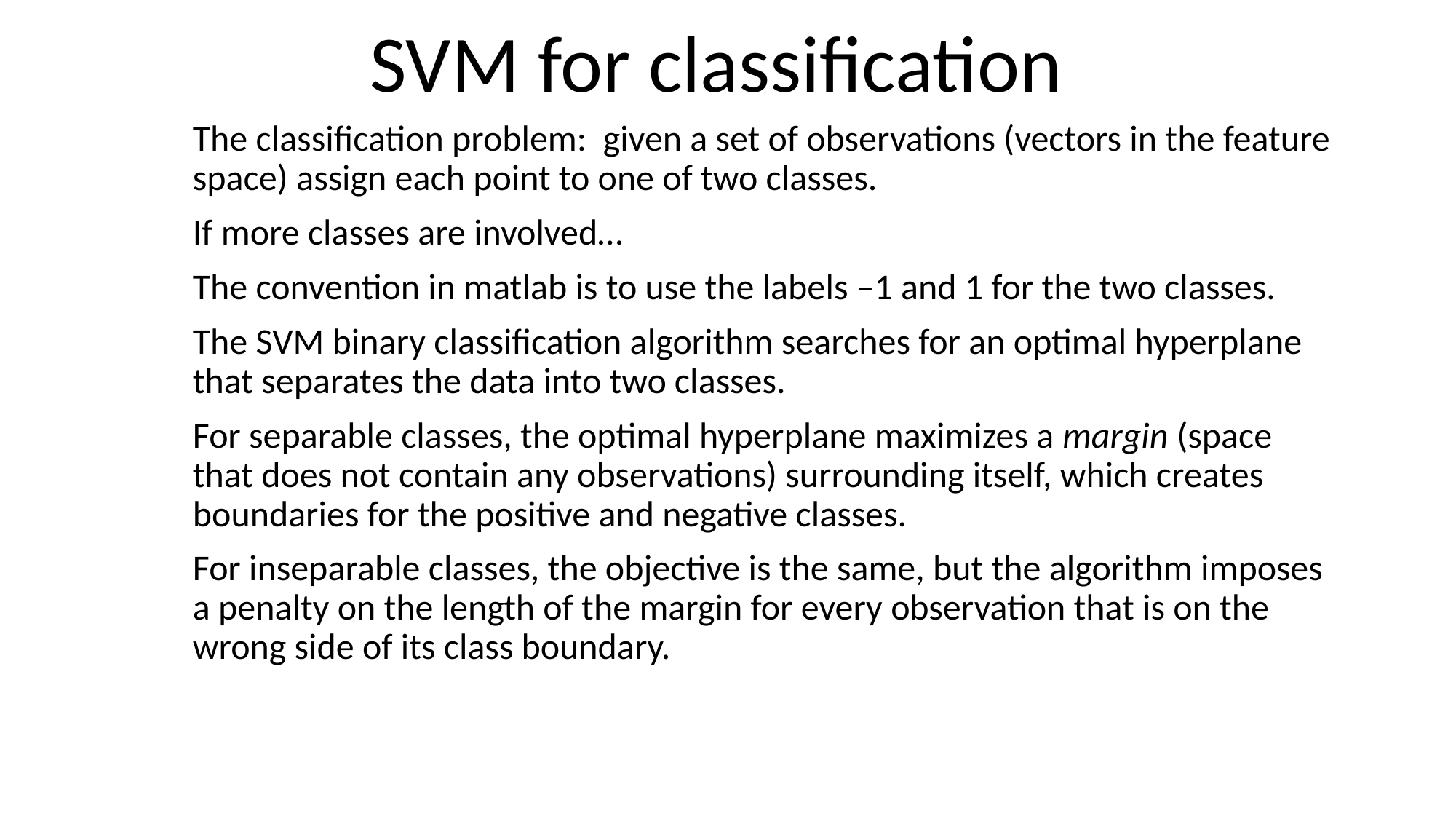

# SVM for classification
The classification problem:  given a set of observations (vectors in the feature space) assign each point to one of two classes.
If more classes are involved…
The convention in matlab is to use the labels –1 and 1 for the two classes.
The SVM binary classification algorithm searches for an optimal hyperplane that separates the data into two classes.
For separable classes, the optimal hyperplane maximizes a margin (space that does not contain any observations) surrounding itself, which creates boundaries for the positive and negative classes.
For inseparable classes, the objective is the same, but the algorithm imposes a penalty on the length of the margin for every observation that is on the wrong side of its class boundary.